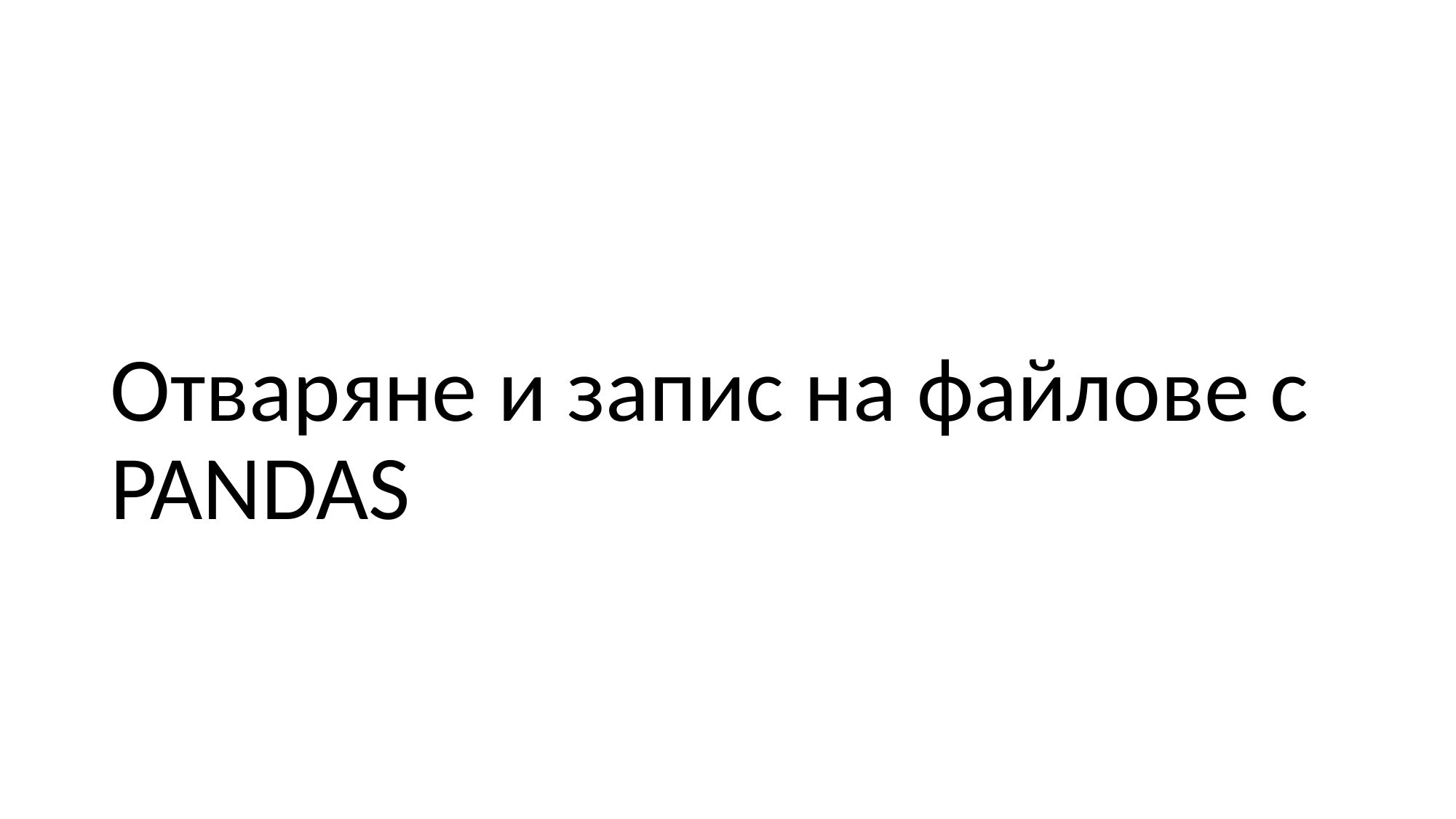

# Отваряне и запис на файлове с PANDAS